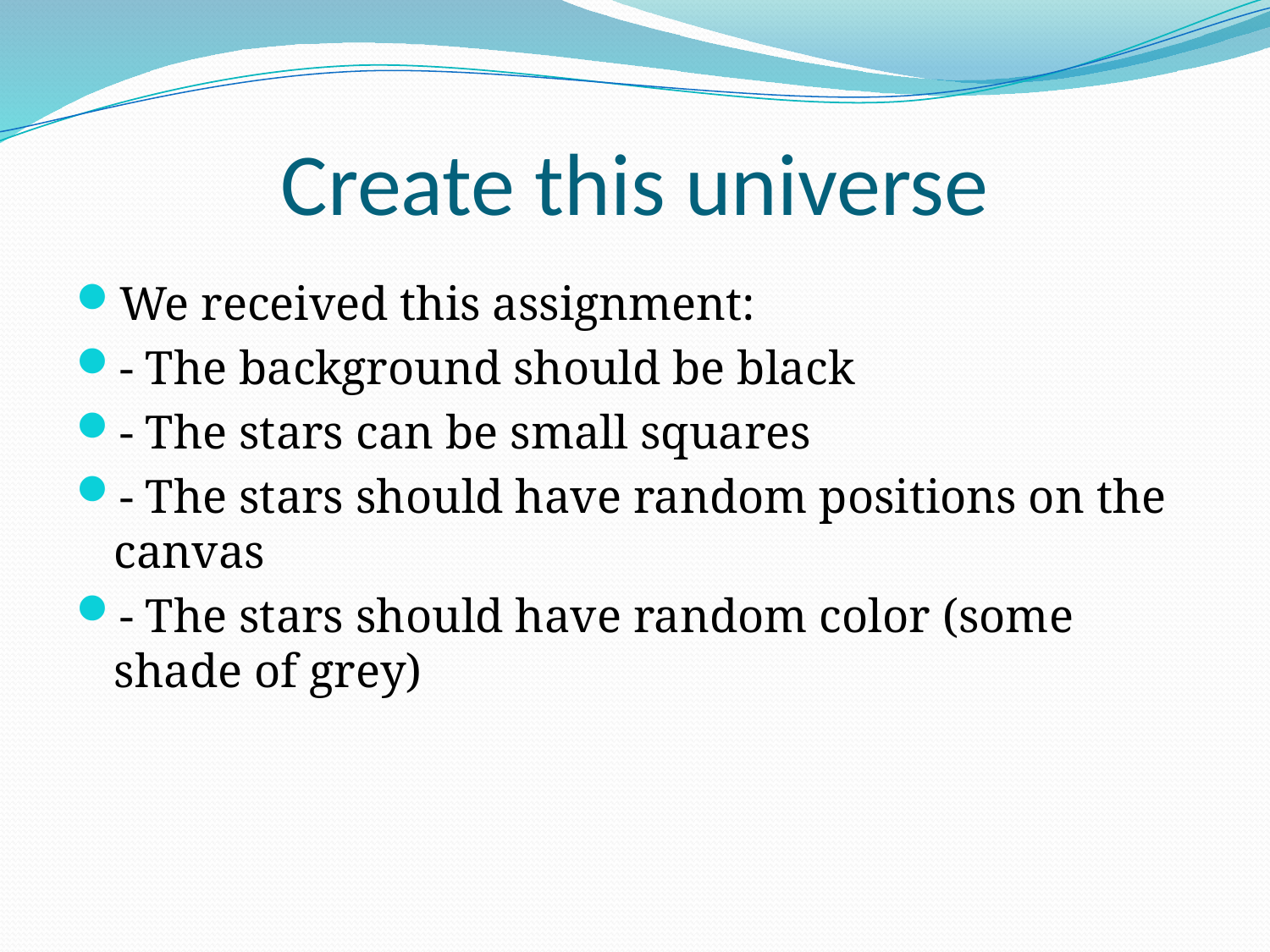

# Create this universe
We received this assignment:
- The background should be black
- The stars can be small squares
- The stars should have random positions on the canvas
- The stars should have random color (some shade of grey)